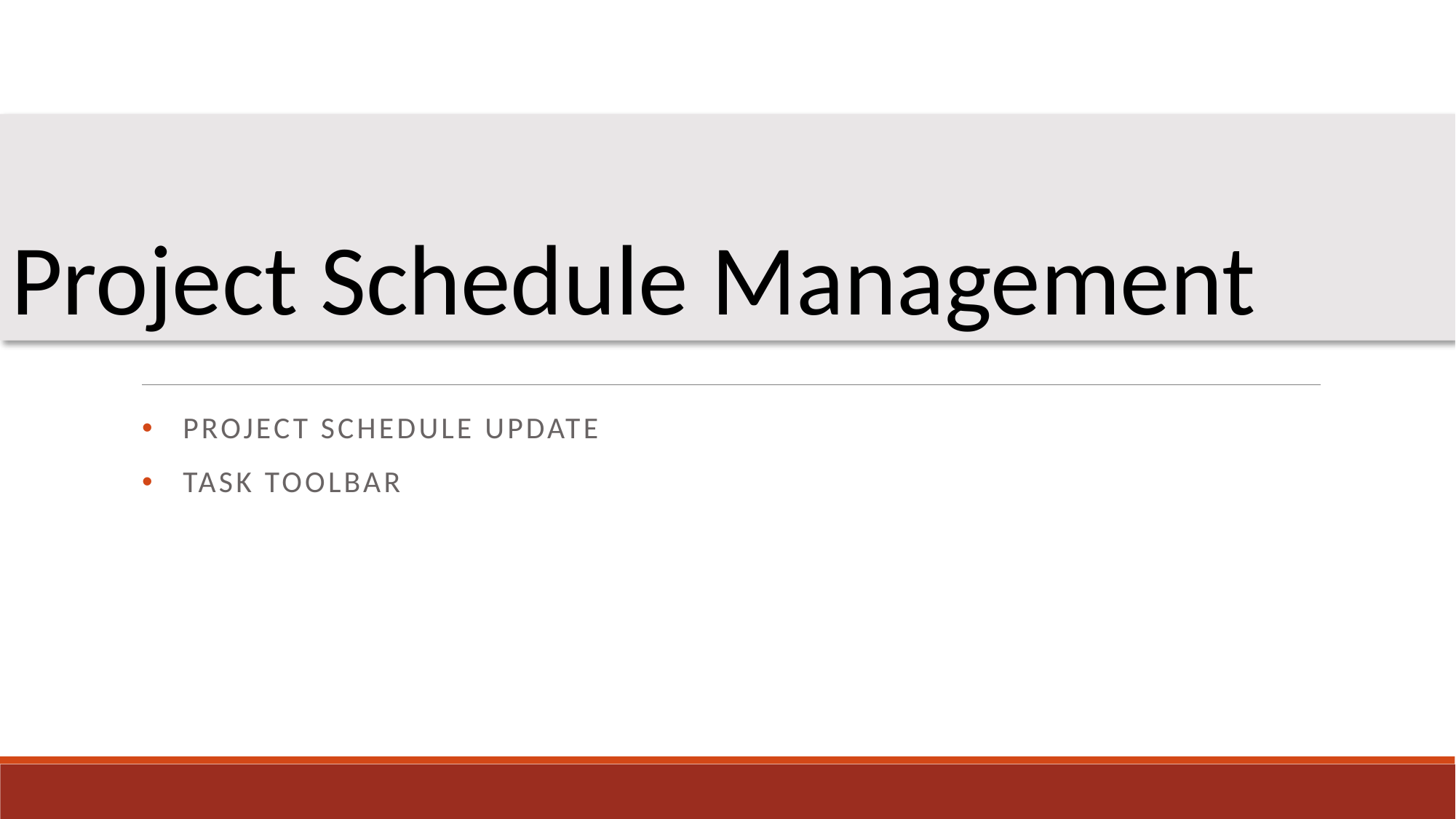

# Project Schedule Management
Project schedule update
Task toolbar